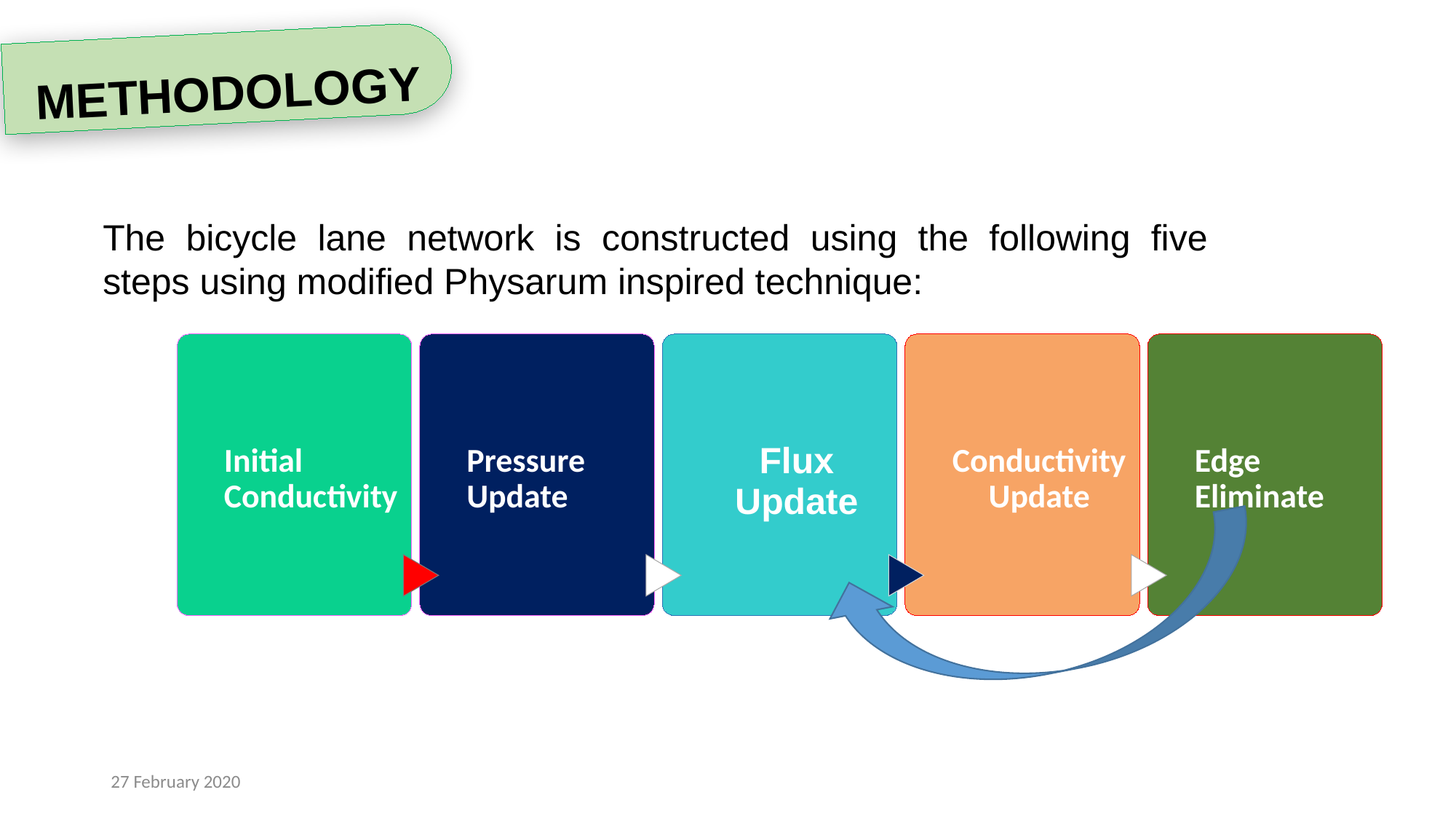

METHODOLOGY
The bicycle lane network is constructed using the following five steps using modified Physarum inspired technique:

Initial Conductivity

Pressure Update

Flux Update

Conductivity Update

Edge Eliminate

27 February 2020